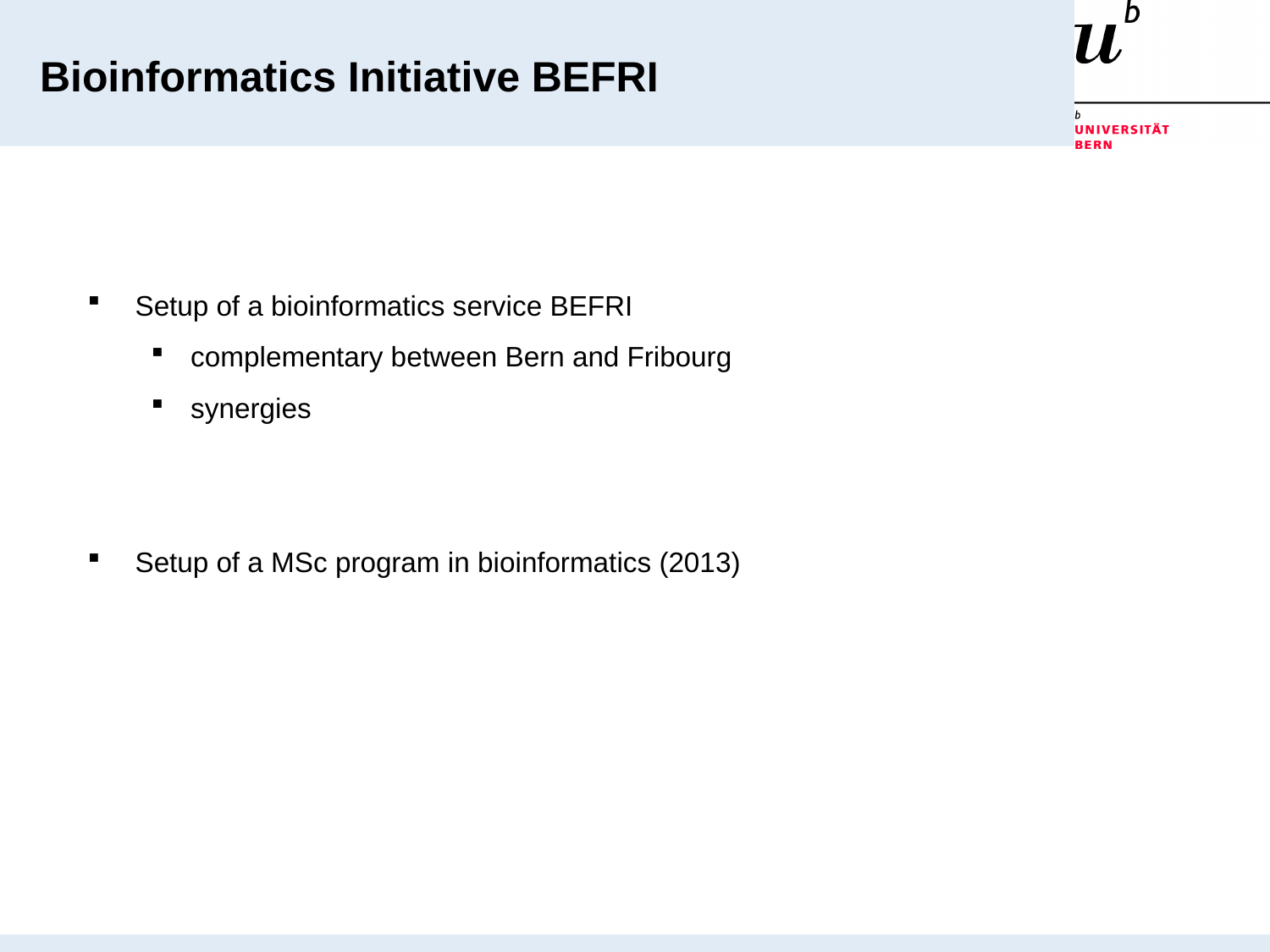

# Bioinformatics Initiative BEFRI

Setup of a bioinformatics service BEFRI
complementary between Bern and Fribourg
synergies

Setup of a MSc program in bioinformatics (2013)